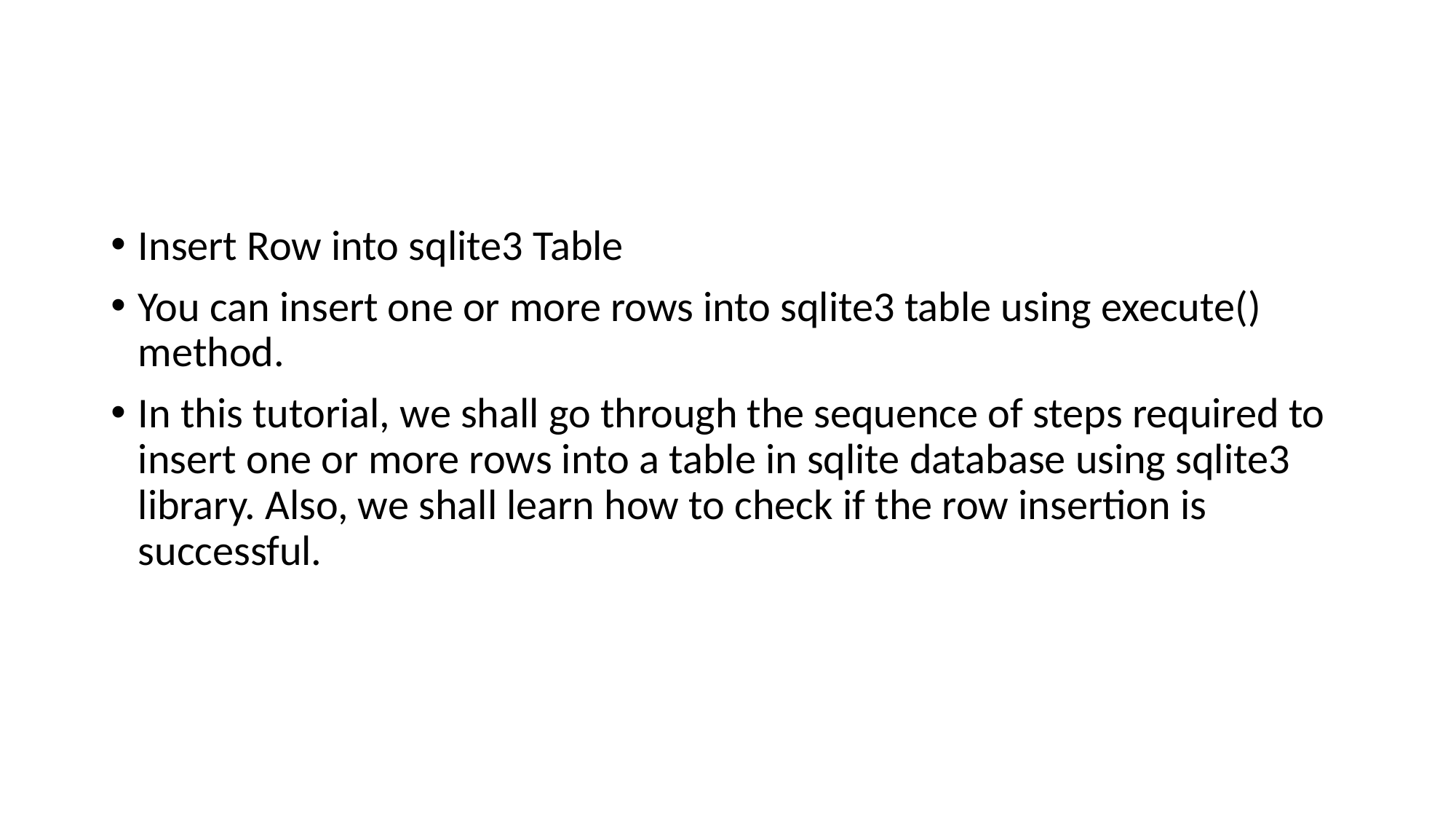

#
Insert Row into sqlite3 Table
You can insert one or more rows into sqlite3 table using execute() method.
In this tutorial, we shall go through the sequence of steps required to insert one or more rows into a table in sqlite database using sqlite3 library. Also, we shall learn how to check if the row insertion is successful.